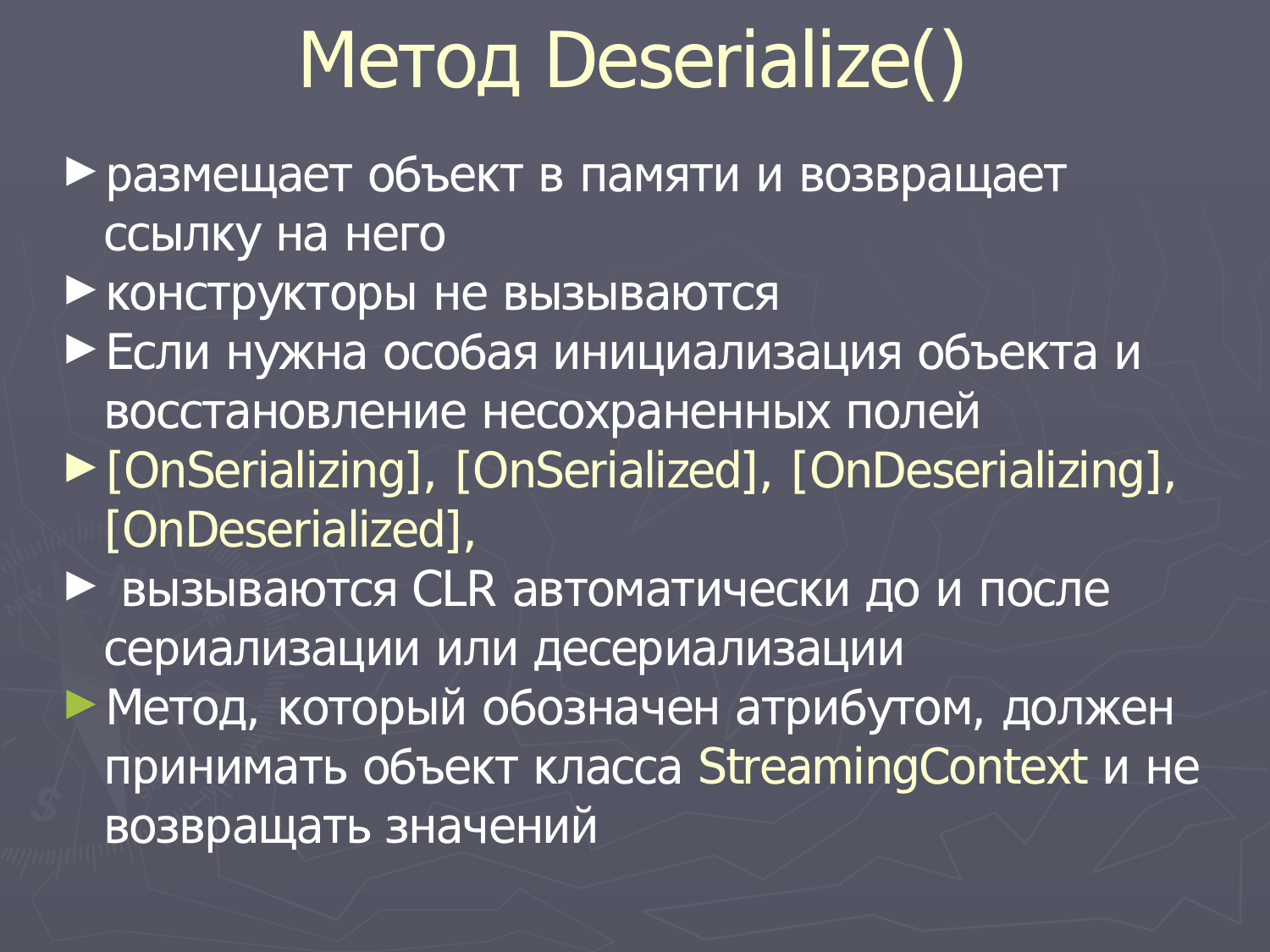

# Метод Deserialize()
размещает объект в памяти и возвращает ссылку на него
конструкторы не вызываются
Если нужна особая инициализация объекта и восстановление несохраненных полей
[OnSerializing], [OnSerialized], [OnDeserializing], [OnDeserialized],
 вызываются CLR автоматически до и после сериализации или десериализации
Метод, который обозначен атрибутом, должен принимать объект класса StreamingContext и не возвращать значений